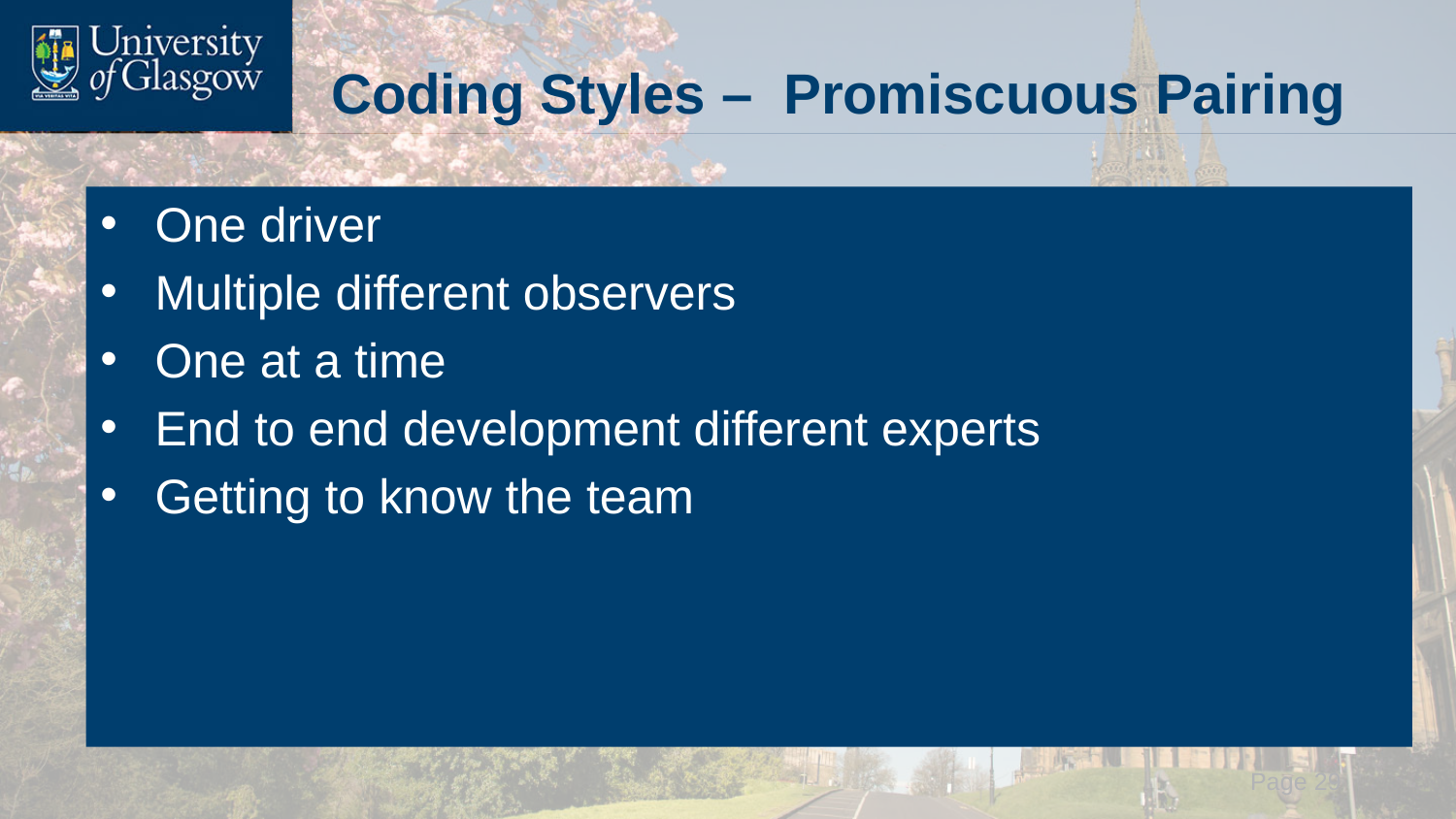

# Coding Styles –  Promiscuous Pairing
One driver
Multiple different observers
One at a time
End to end development different experts
Getting to know the team
 Page 29